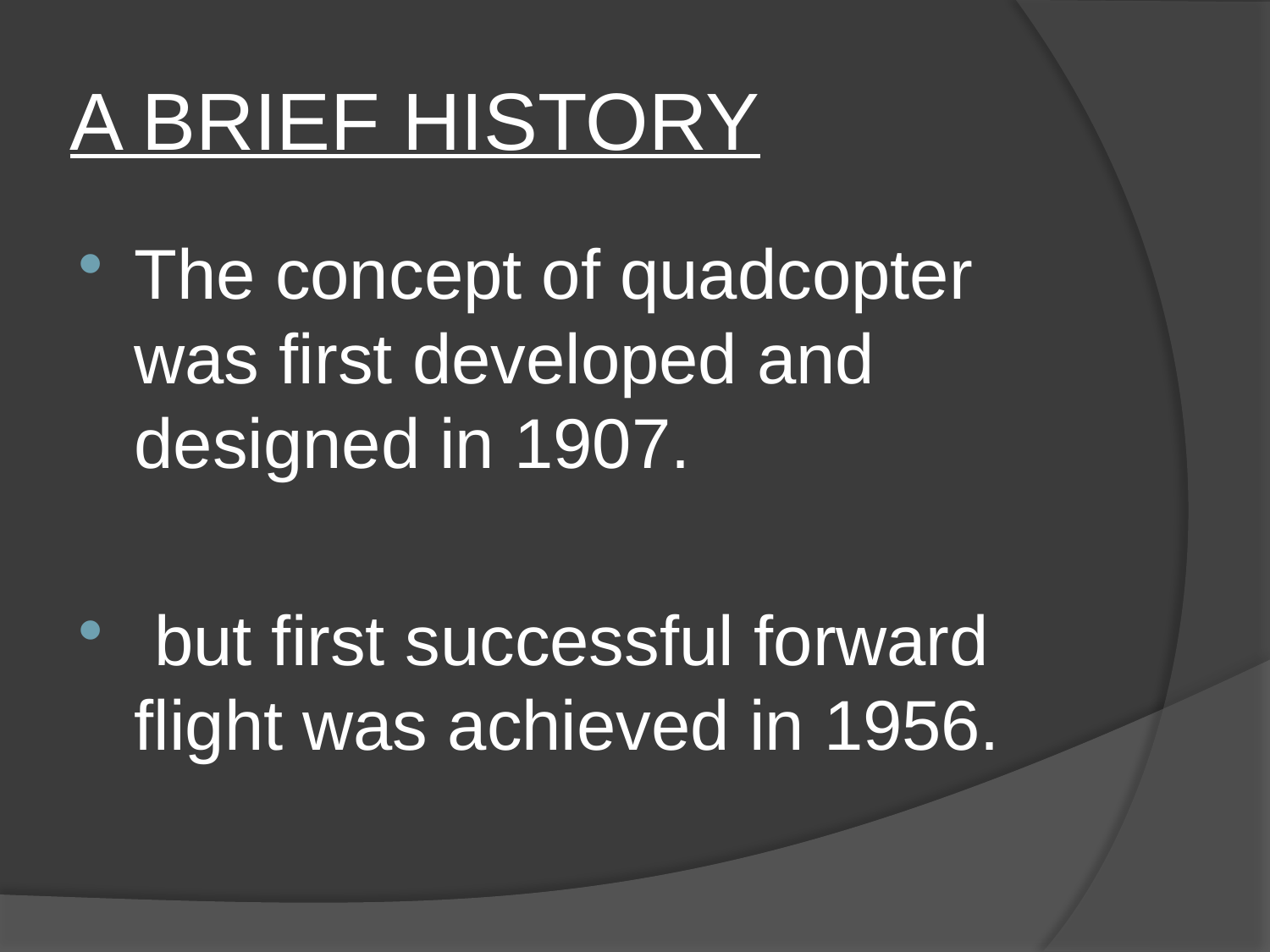

# A BRIEF HISTORY
The concept of quadcopter was first developed and designed in 1907.

 but first successful forward flight was achieved in 1956.